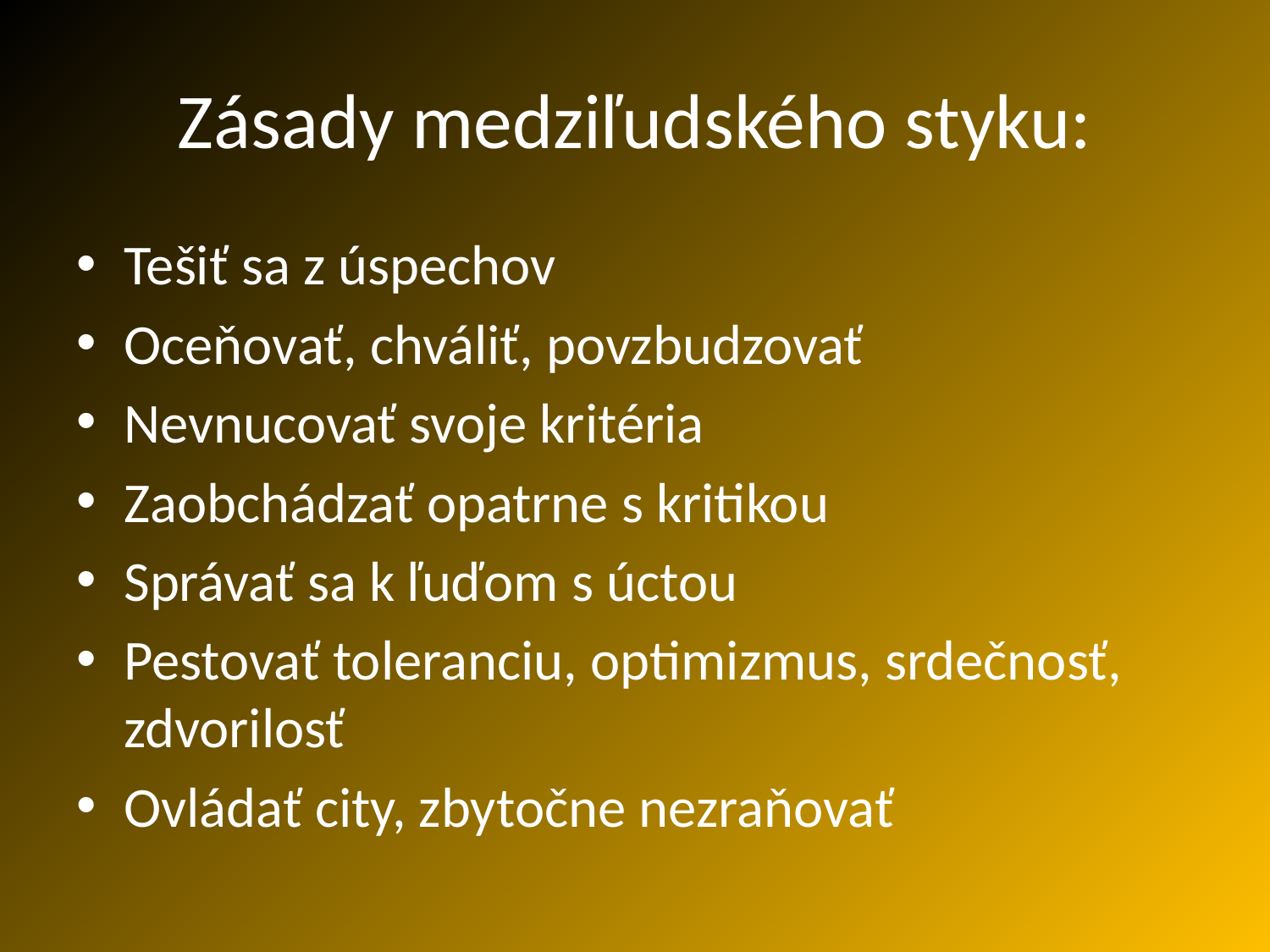

# Zásady medziľudského styku:
Tešiť sa z úspechov
Oceňovať, chváliť, povzbudzovať
Nevnucovať svoje kritéria
Zaobchádzať opatrne s kritikou
Správať sa k ľuďom s úctou
Pestovať toleranciu, optimizmus, srdečnosť, zdvorilosť
Ovládať city, zbytočne nezraňovať